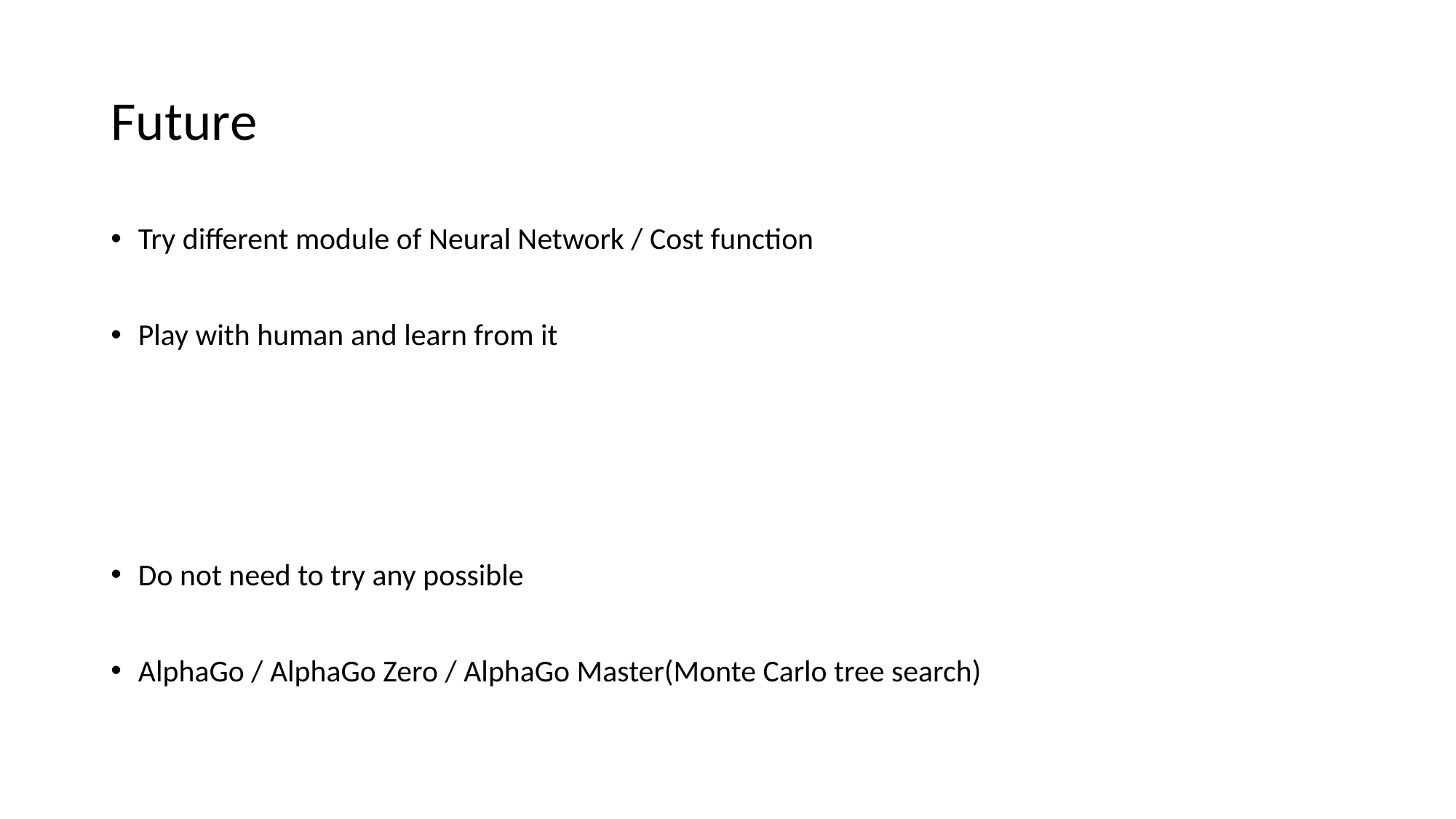

# Future
Try different module of Neural Network / Cost function

Play with human and learn from it

Do not need to try any possible

AlphaGo / AlphaGo Zero / AlphaGo Master(Monte Carlo tree search)